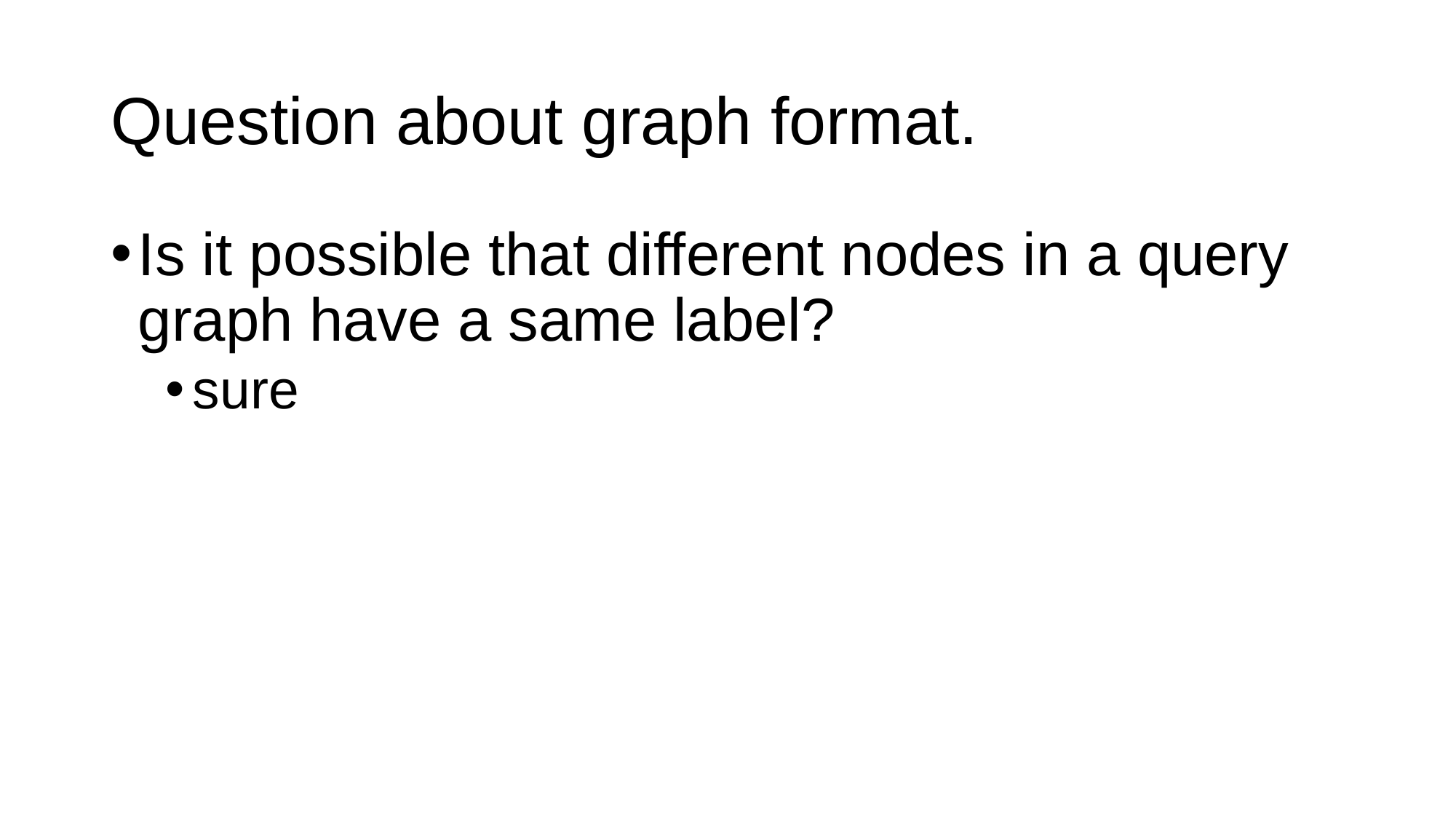

# Question about graph format.
Is it possible that different nodes in a query graph have a same label?
sure